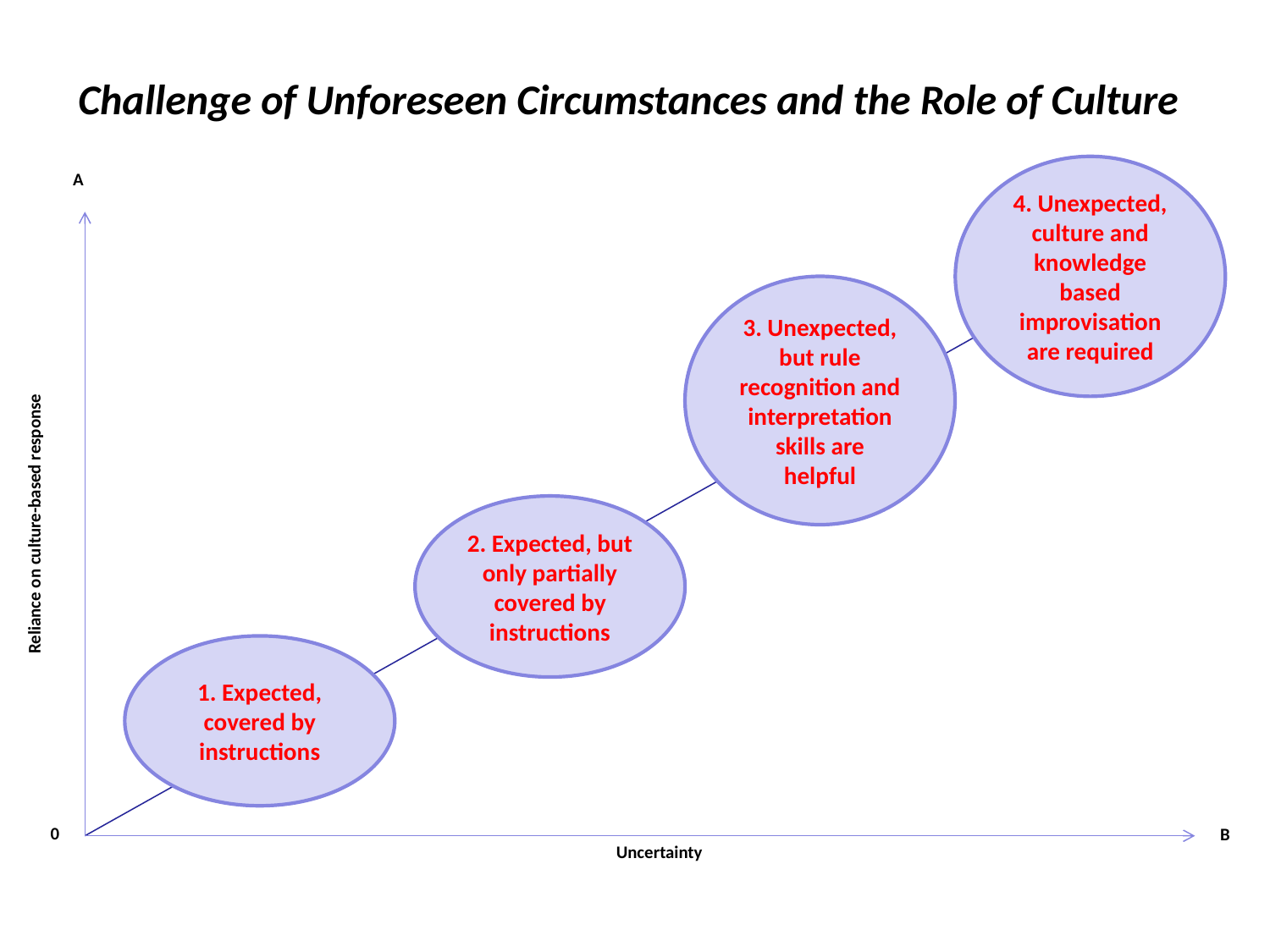

# Challenge of Unforeseen Circumstances and the Role of Culture
4. Unexpected, culture and knowledge based improvisation are required
A
3. Unexpected, but rule recognition and interpretation skills are helpful
Reliance on culture-based response
2. Expected, but only partially covered by instructions
1. Expected, covered by instructions
0
B
Uncertainty